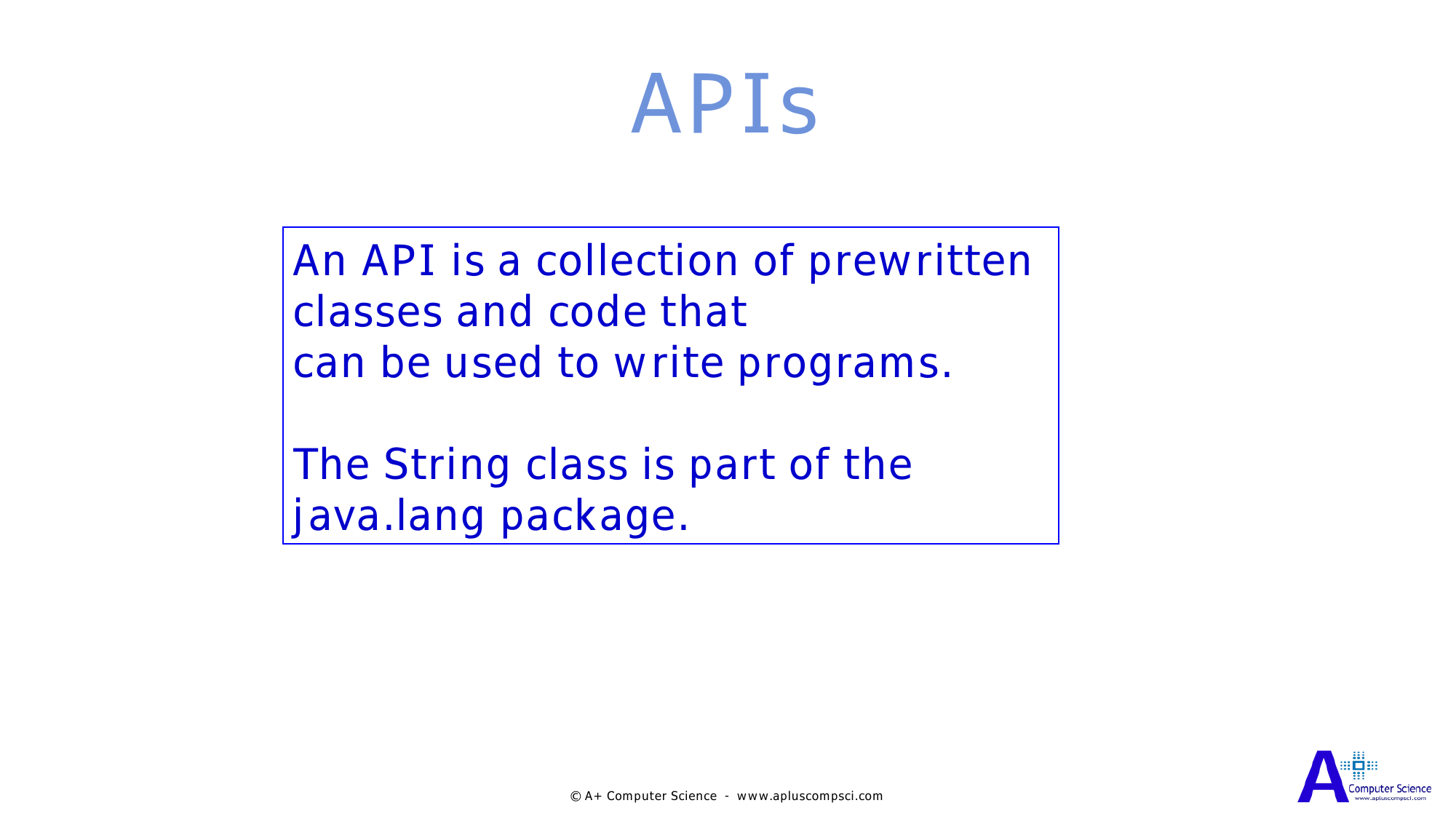

APIs
An API is a collection of prewritten
classes and code that
can be used to write programs.

The String class is part of the
java.lang package.

© A+ Computer Science  -  www.apluscompsci.com